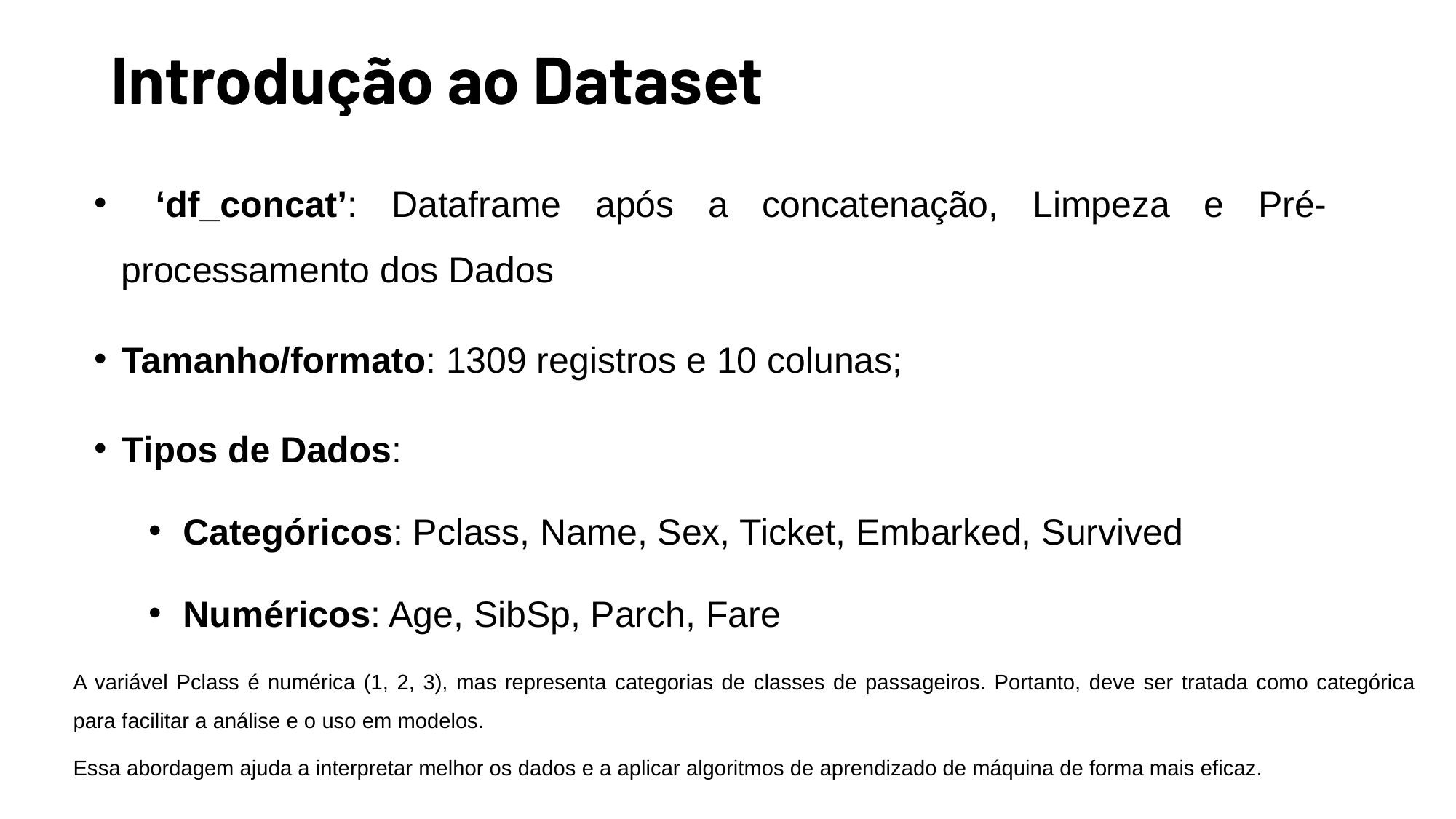

# Introdução ao Dataset
 ‘df_concat’: Dataframe após a concatenação, Limpeza e Pré-processamento dos Dados
Tamanho/formato: 1309 registros e 10 colunas;
Tipos de Dados:
Categóricos: Pclass, Name, Sex, Ticket, Embarked, Survived
Numéricos: Age, SibSp, Parch, Fare

A variável Pclass é numérica (1, 2, 3), mas representa categorias de classes de passageiros. Portanto, deve ser tratada como categórica para facilitar a análise e o uso em modelos.
Essa abordagem ajuda a interpretar melhor os dados e a aplicar algoritmos de aprendizado de máquina de forma mais eficaz.